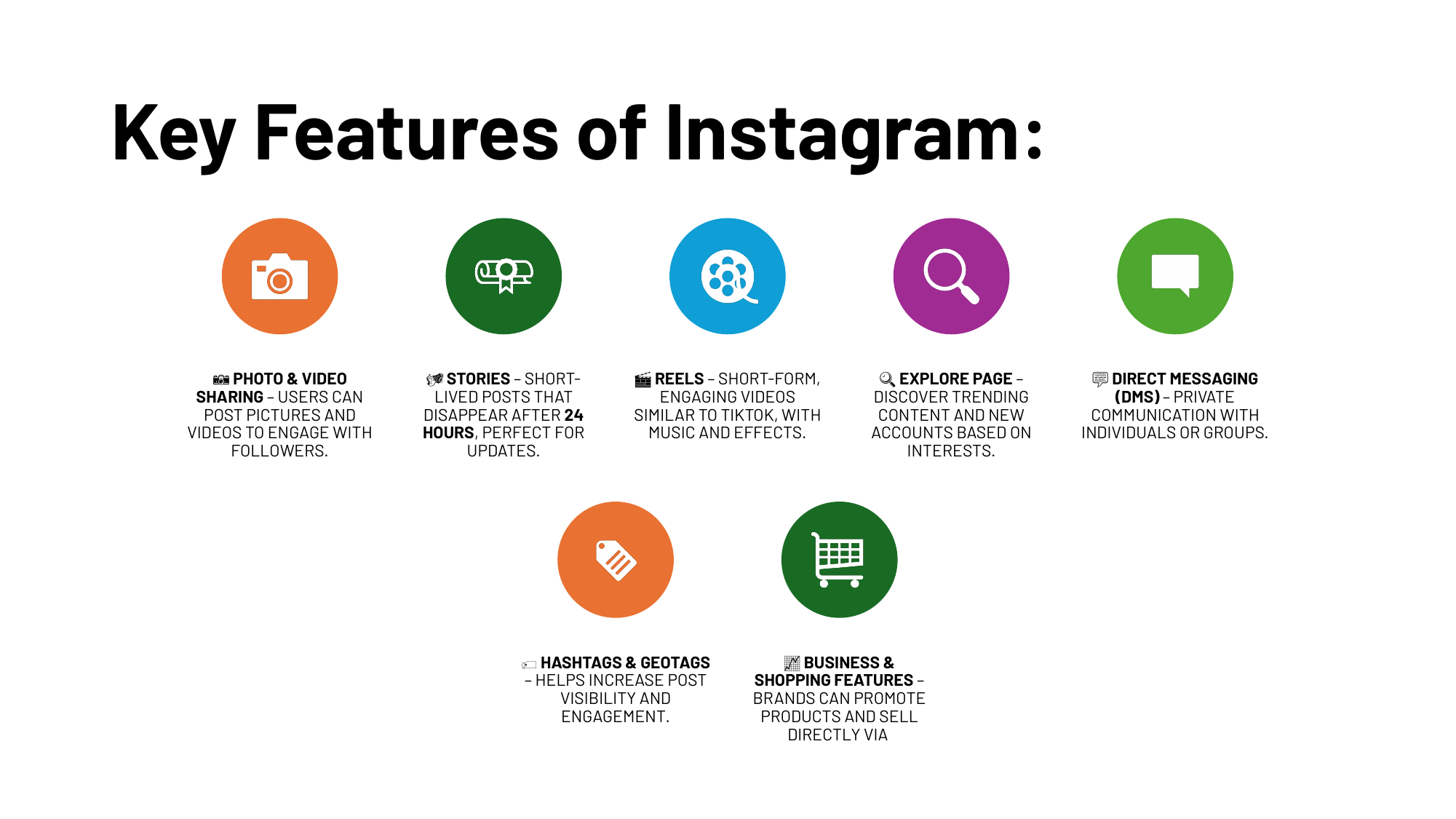

# Key Features of Instagram:
📷 Photo & Video Sharing – Users can post pictures and videos to engage with followers.
🎭 Stories – Short-lived posts that disappear after 24 hours, perfect for updates.
🎬 Reels – Short-form, engaging videos similar to TikTok, with music and effects.
🔍 Explore Page – Discover trending content and new accounts based on interests.
💬 Direct Messaging (DMs) – Private communication with individuals or groups.
🏷️ Hashtags & Geotags – Helps increase post visibility and engagement.
📈 Business & Shopping Features – Brands can promote products and sell directly via